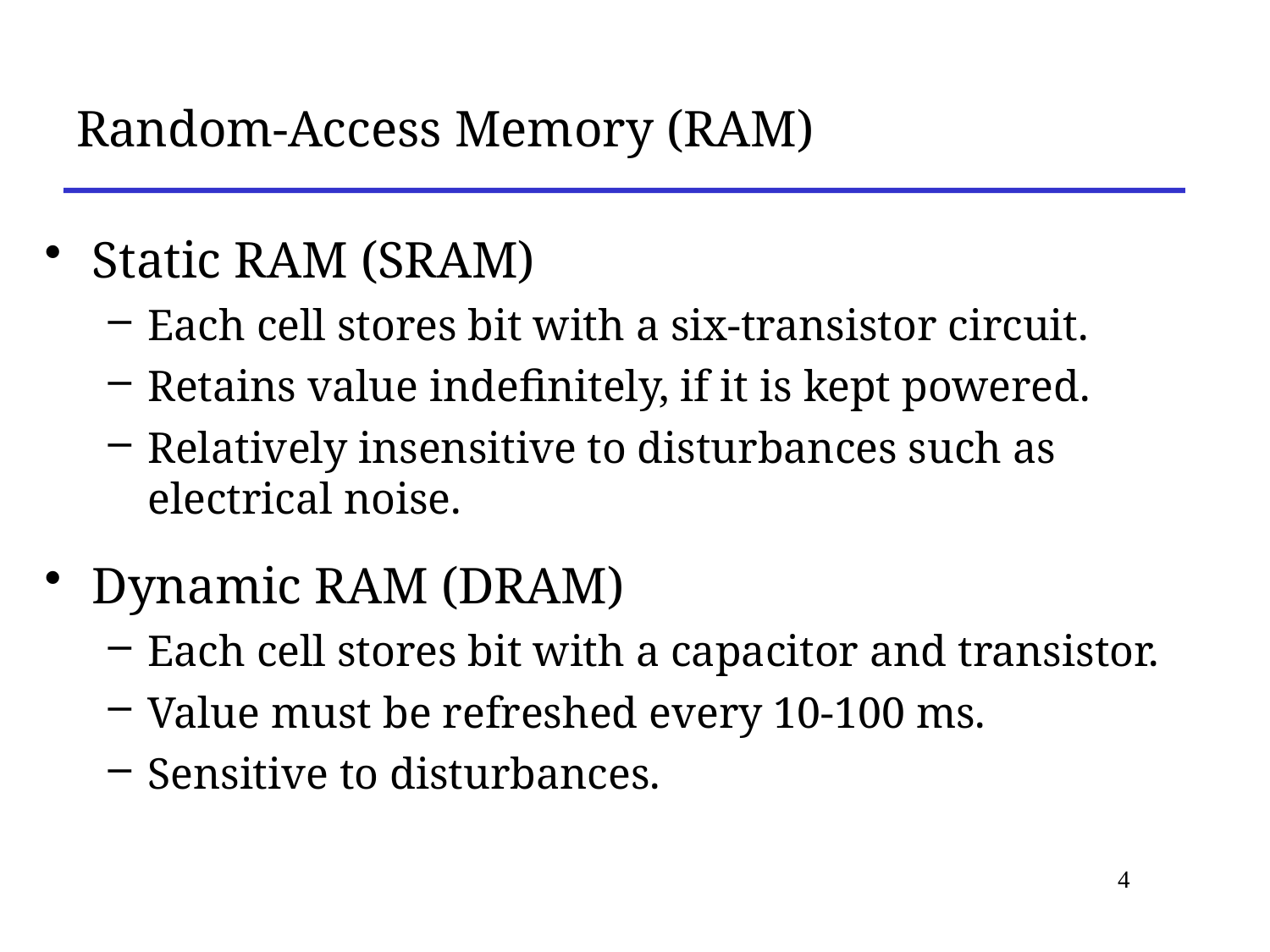

# Random-Access Memory (RAM)
Static RAM (SRAM)
Each cell stores bit with a six-transistor circuit.
Retains value indefinitely, if it is kept powered.
Relatively insensitive to disturbances such as electrical noise.
Dynamic RAM (DRAM)
Each cell stores bit with a capacitor and transistor.
Value must be refreshed every 10-100 ms.
Sensitive to disturbances.
4